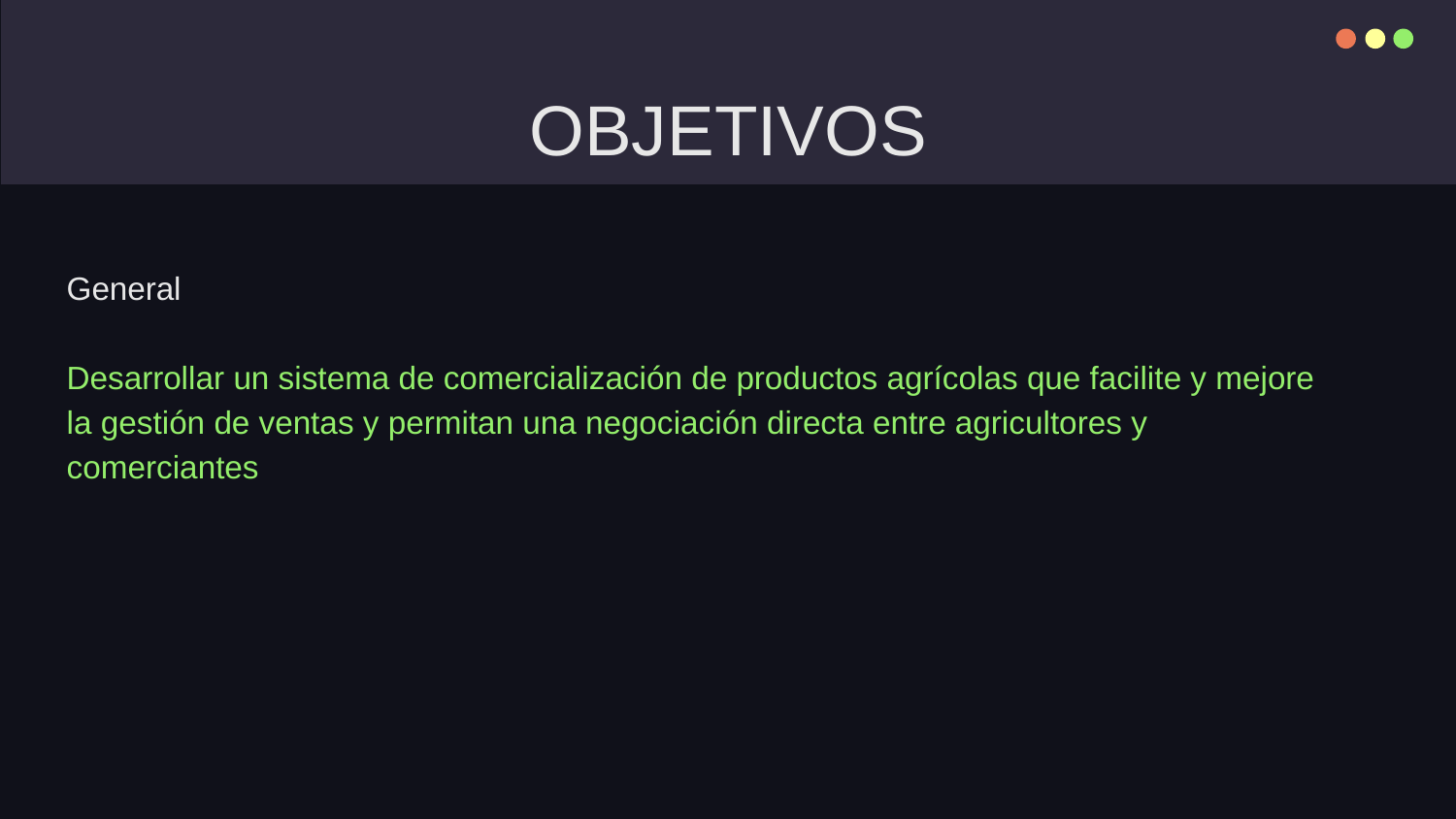

# OBJETIVOS
General

Desarrollar un sistema de comercialización de productos agrícolas que facilite y mejore la gestión de ventas y permitan una negociación directa entre agricultores y comerciantes